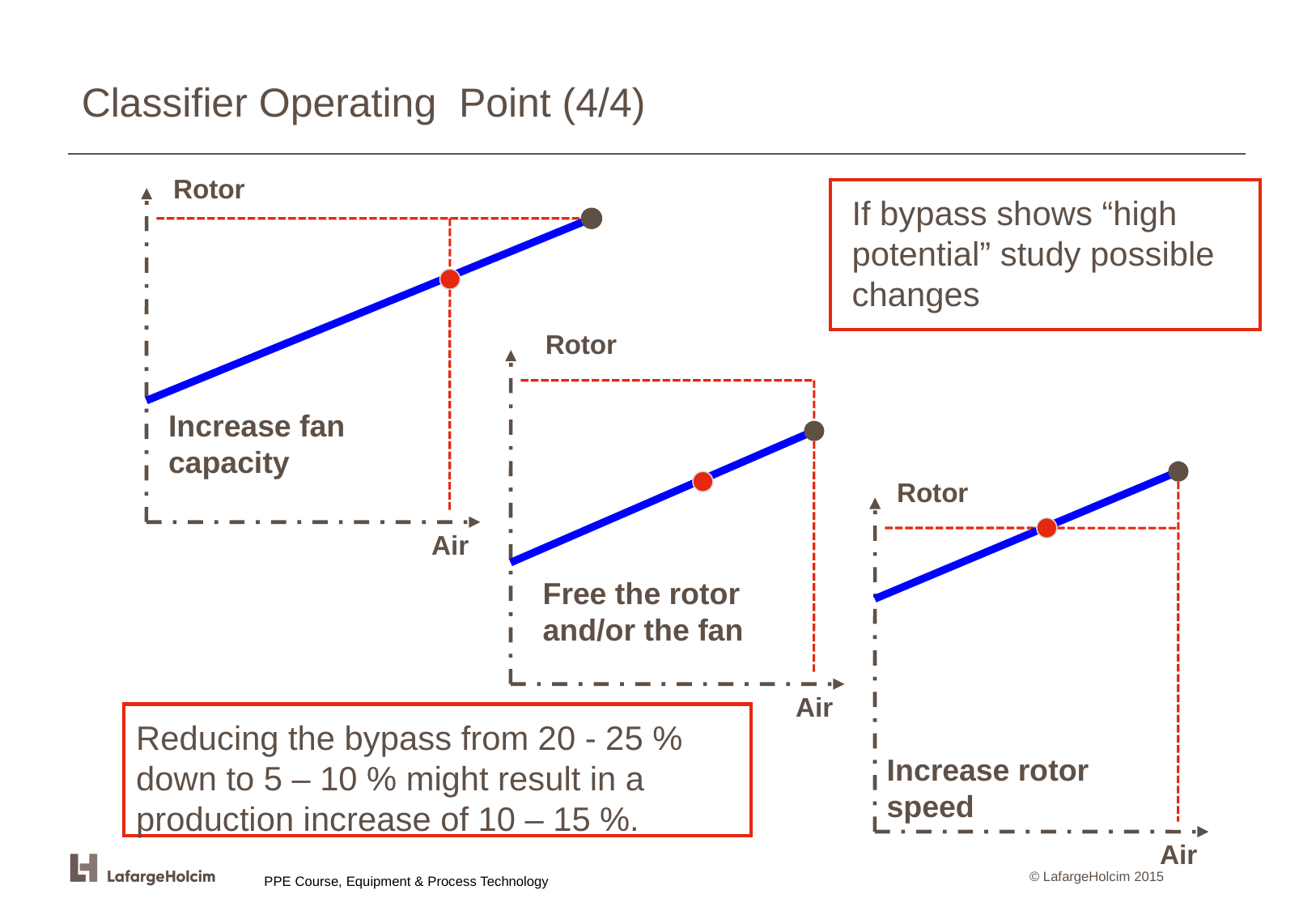

# Classifier Operating  Point (4/4)
Rotor
 If bypass shows “high
 potential” study possible
 changes

Rotor

Increase fan capacity

Rotor

Air

Free the rotor and/or the fan

Air
Reducing the bypass from 20 - 25 % down to 5 – 10 % might result in a production increase of 10 – 15 %.
Increase rotor speed

Air